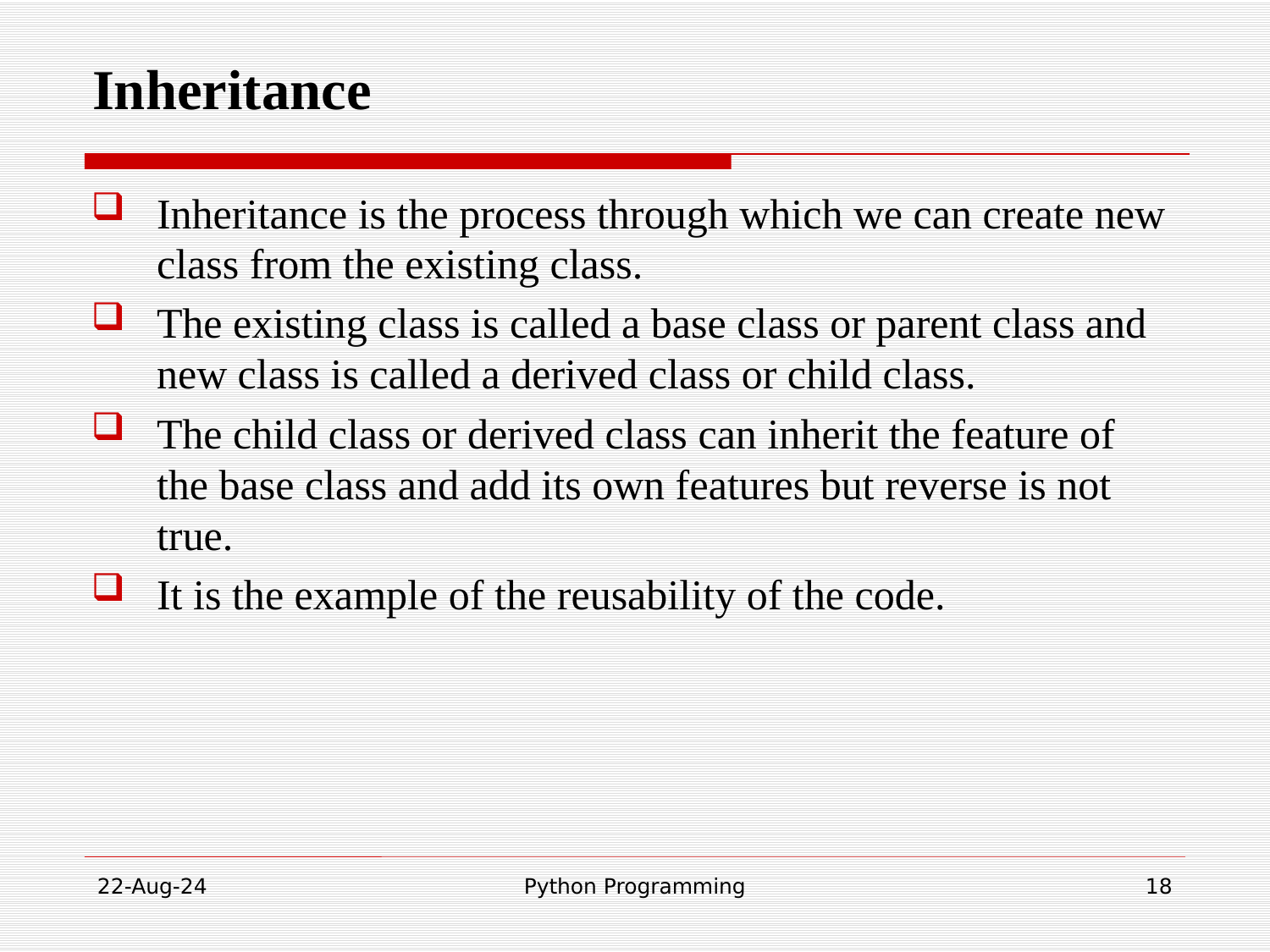

# Inheritance
Inheritance is the process through which we can create new class from the existing class.
The existing class is called a base class or parent class and new class is called a derived class or child class.
The child class or derived class can inherit the feature of the base class and add its own features but reverse is not true.
It is the example of the reusability of the code.
22-Aug-24
Python Programming
18